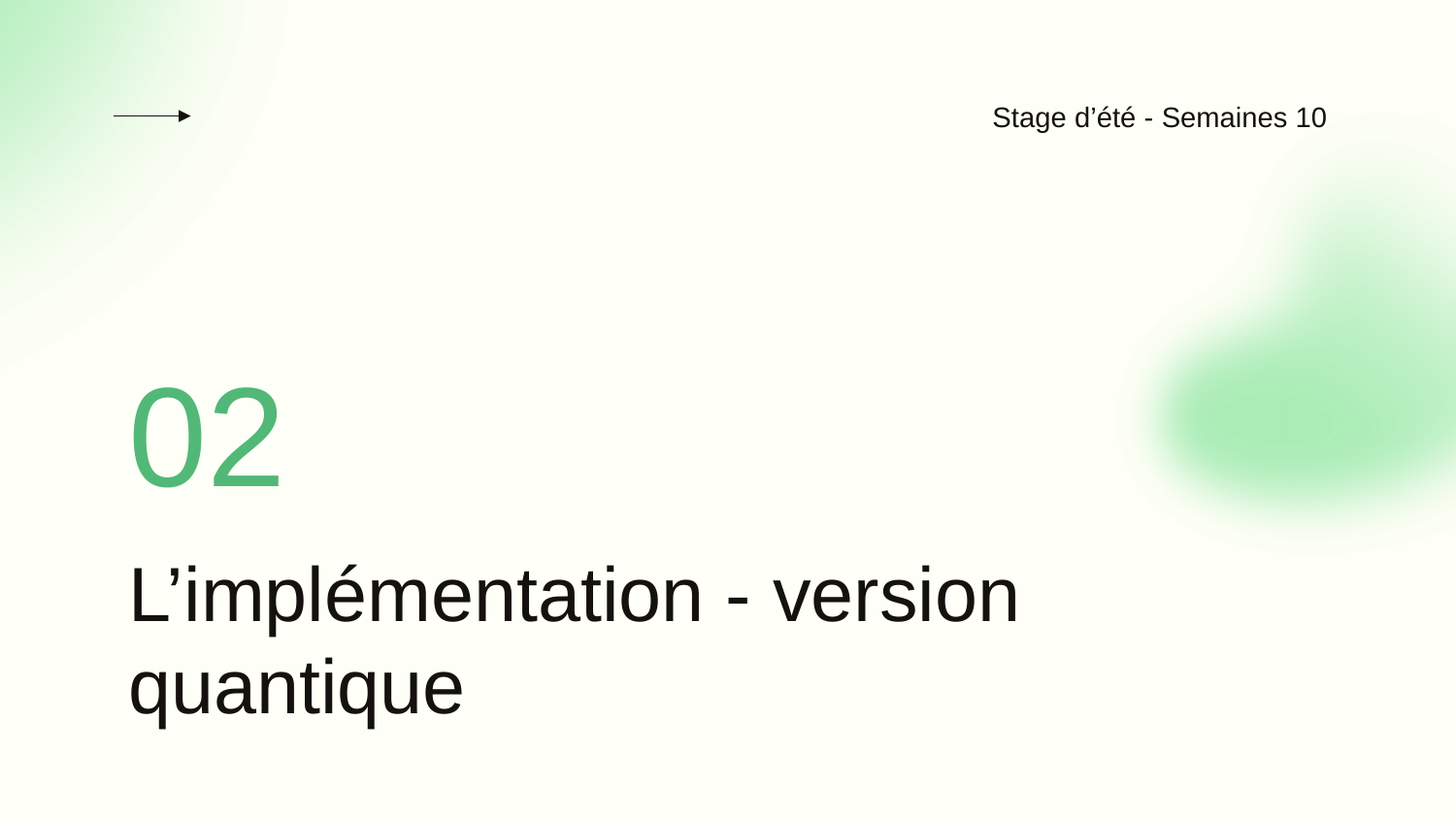

Stage d’été - Semaines 10
02
# L’implémentation - version quantique